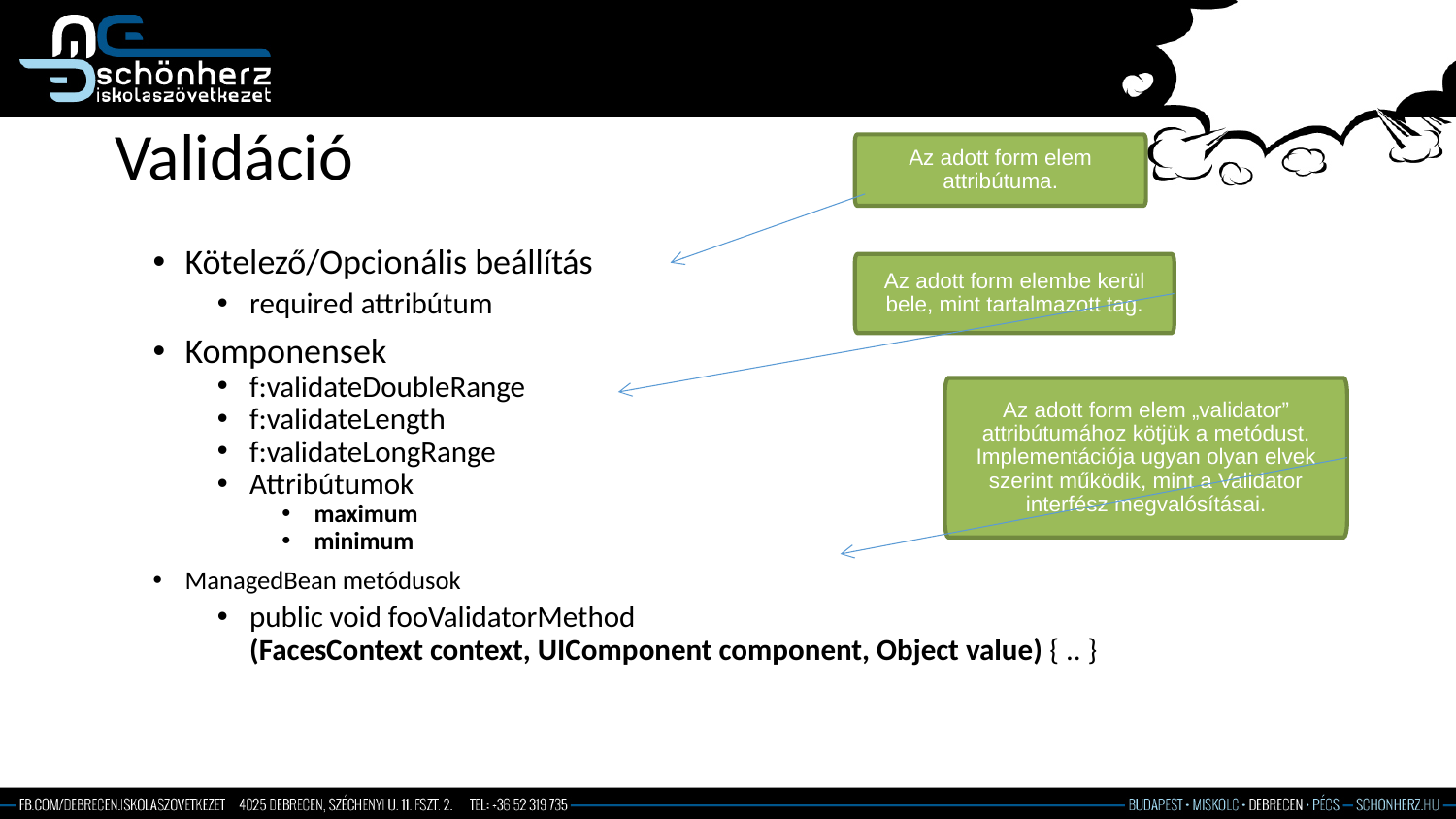

# Validáció

Kötelező/Opcionális beállítás
required attribútum
Komponensek
f:validateDoubleRange
f:validateLength
f:validateLongRange
Attribútumok
maximum
minimum
ManagedBean metódusok
public void fooValidatorMethod
(FacesContext context, UIComponent component, Object value) { .. }
Az adott form elem attribútuma.
Az adott form elembe kerül bele, mint tartalmazott tag.
Az adott form elem „validator” attribútumához kötjük a metódust.
Implementációja ugyan olyan elvek szerint működik, mint a Validator interfész megvalósításai.